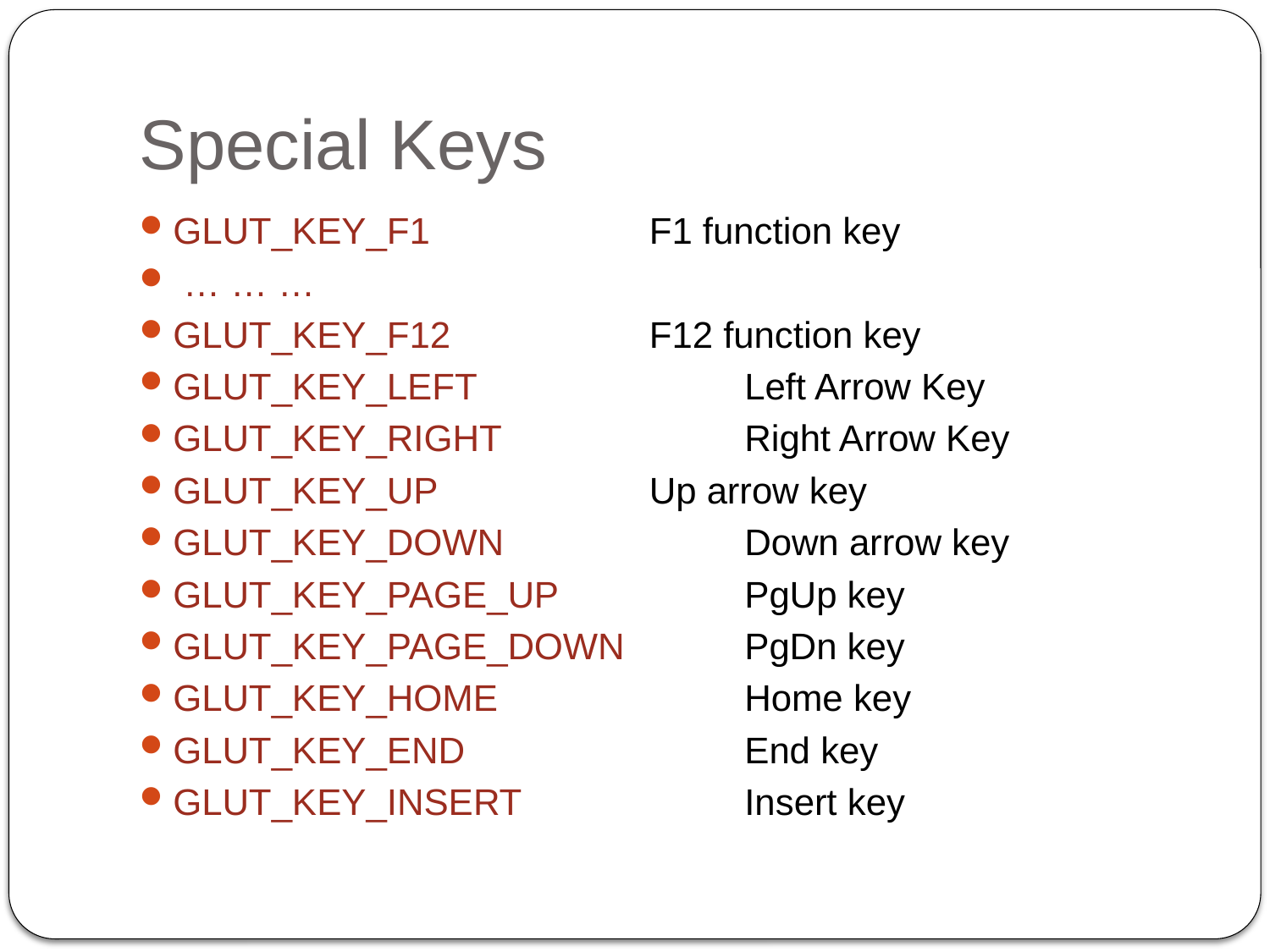

# Special Keys
GLUT_KEY_F1			F1 function key
 … … …
GLUT_KEY_F12			F12 function key
GLUT_KEY_LEFT			Left Arrow Key
GLUT_KEY_RIGHT			Right Arrow Key
GLUT_KEY_UP			Up arrow key
GLUT_KEY_DOWN			Down arrow key
GLUT_KEY_PAGE_UP		PgUp key
GLUT_KEY_PAGE_DOWN		PgDn key
GLUT_KEY_HOME			Home key
GLUT_KEY_END			End key
GLUT_KEY_INSERT			Insert key